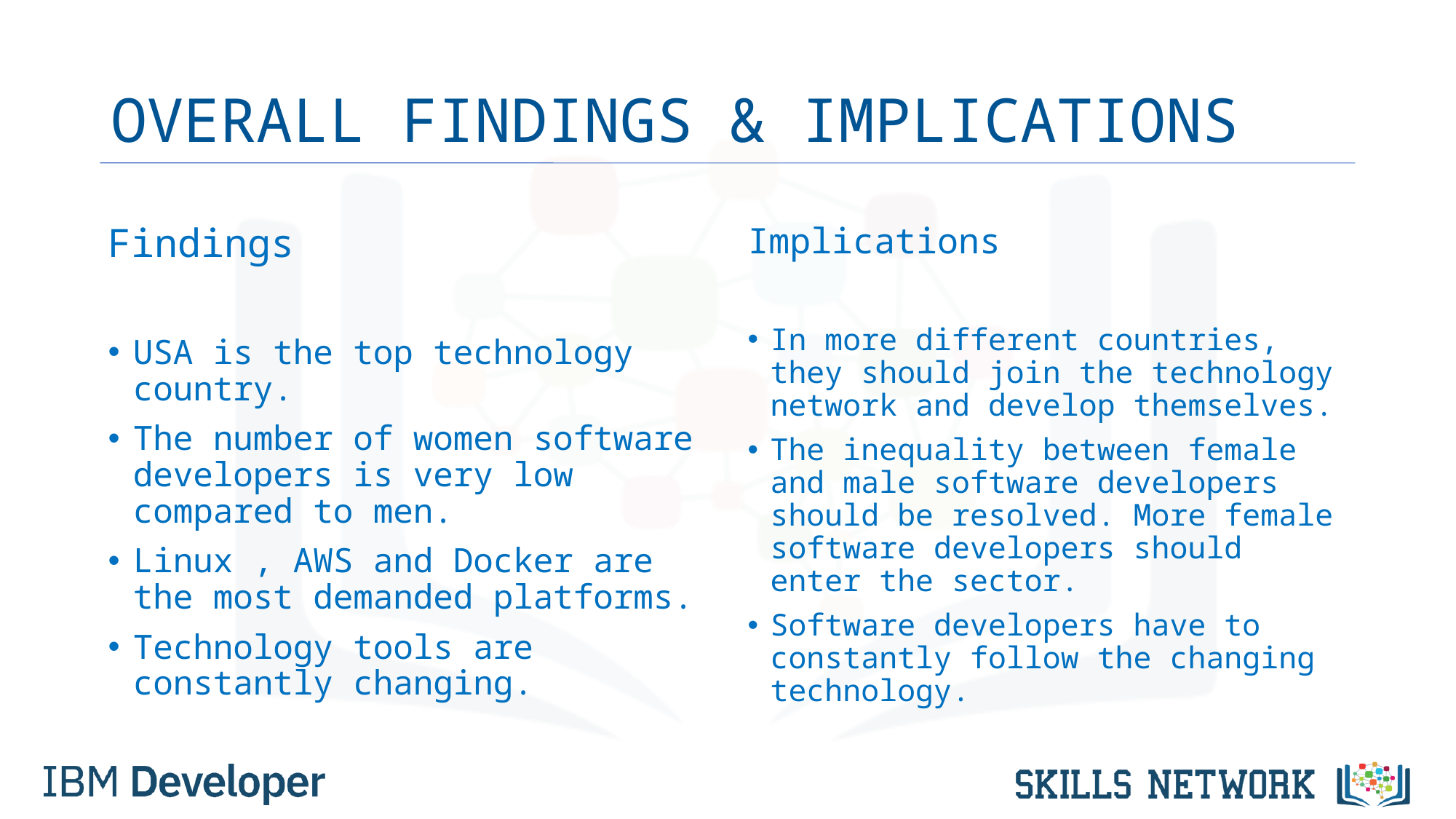

# OVERALL FINDINGS & IMPLICATIONS
Findings

USA is the top technology country.
The number of women software developers is very low compared to men.
Linux , AWS and Docker are the most demanded platforms.
Technology tools are constantly changing.
Implications

In more different countries, they should join the technology network and develop themselves.
The inequality between female and male software developers should be resolved. More female software developers should enter the sector.
Software developers have to constantly follow the changing technology.